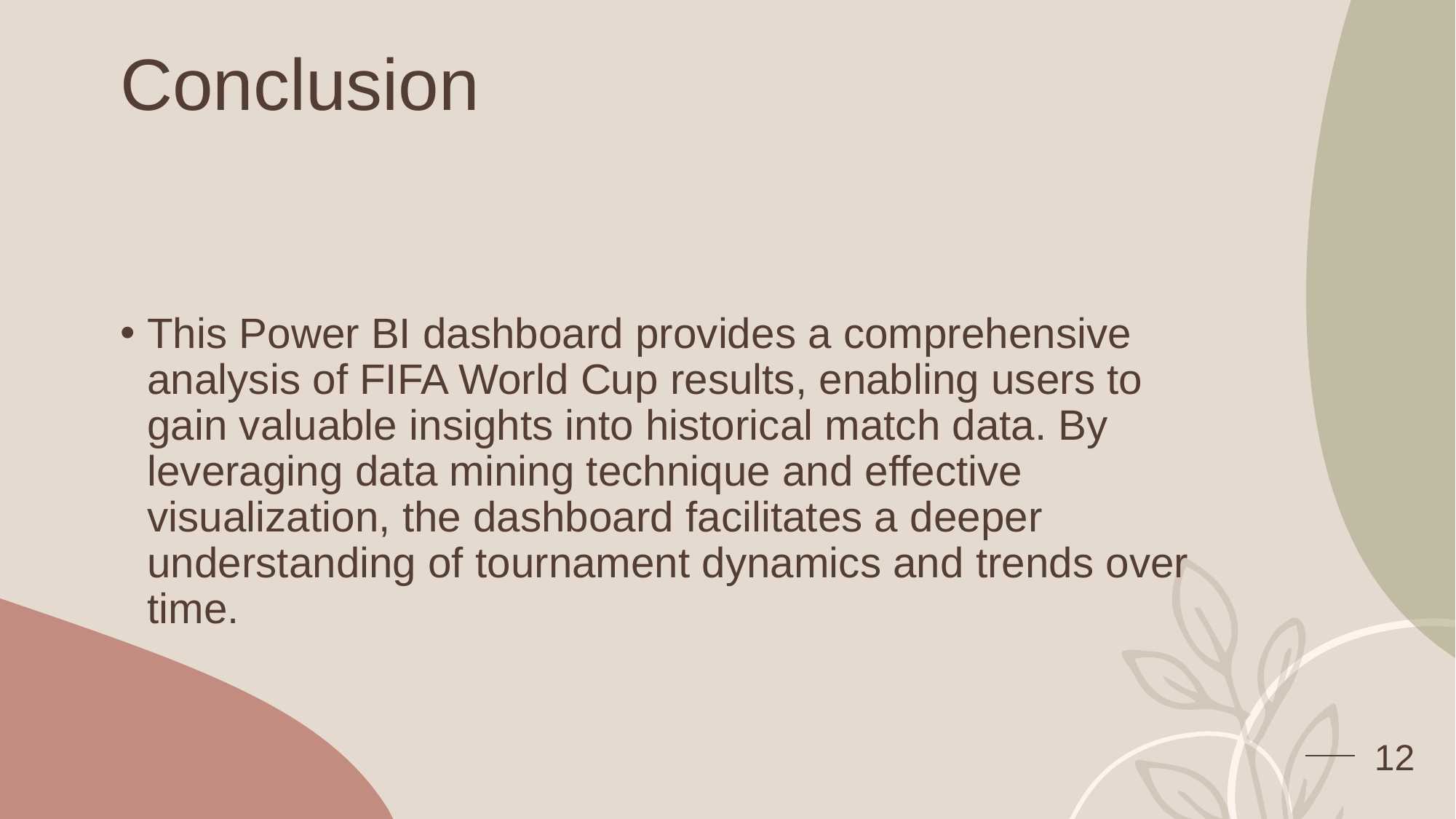

# Conclusion

This Power BI dashboard provides a comprehensive analysis of FIFA World Cup results, enabling users to gain valuable insights into historical match data. By leveraging data mining technique and effective visualization, the dashboard facilitates a deeper understanding of tournament dynamics and trends over time.

12